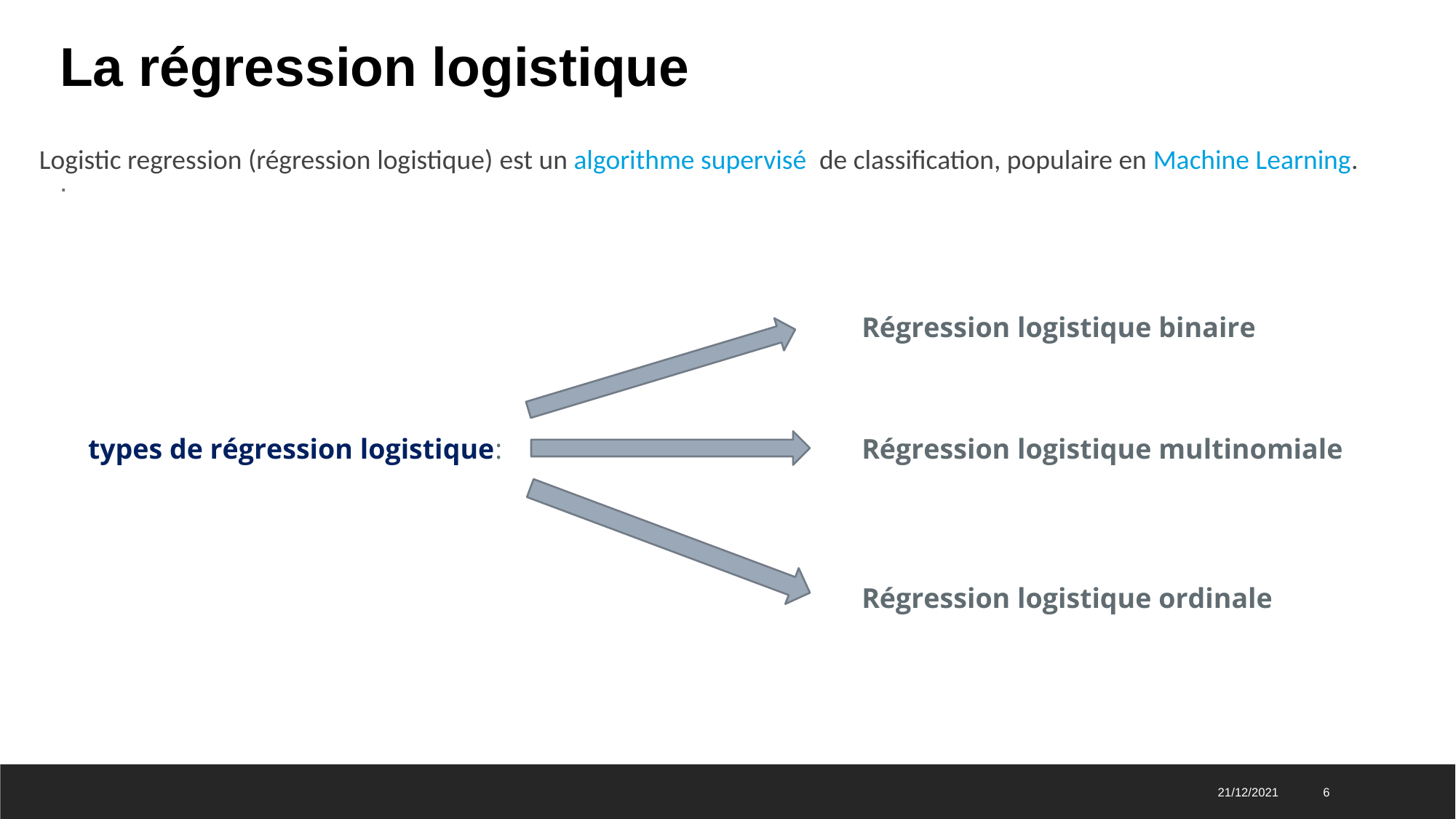

La régression logistique
Logistic regression (régression logistique) est un algorithme supervisé  de classification, populaire en Machine Learning.
.

Régression logistique binaire

types de régression logistique:
Régression logistique multinomiale
Régression logistique ordinale
21/12/2021
6